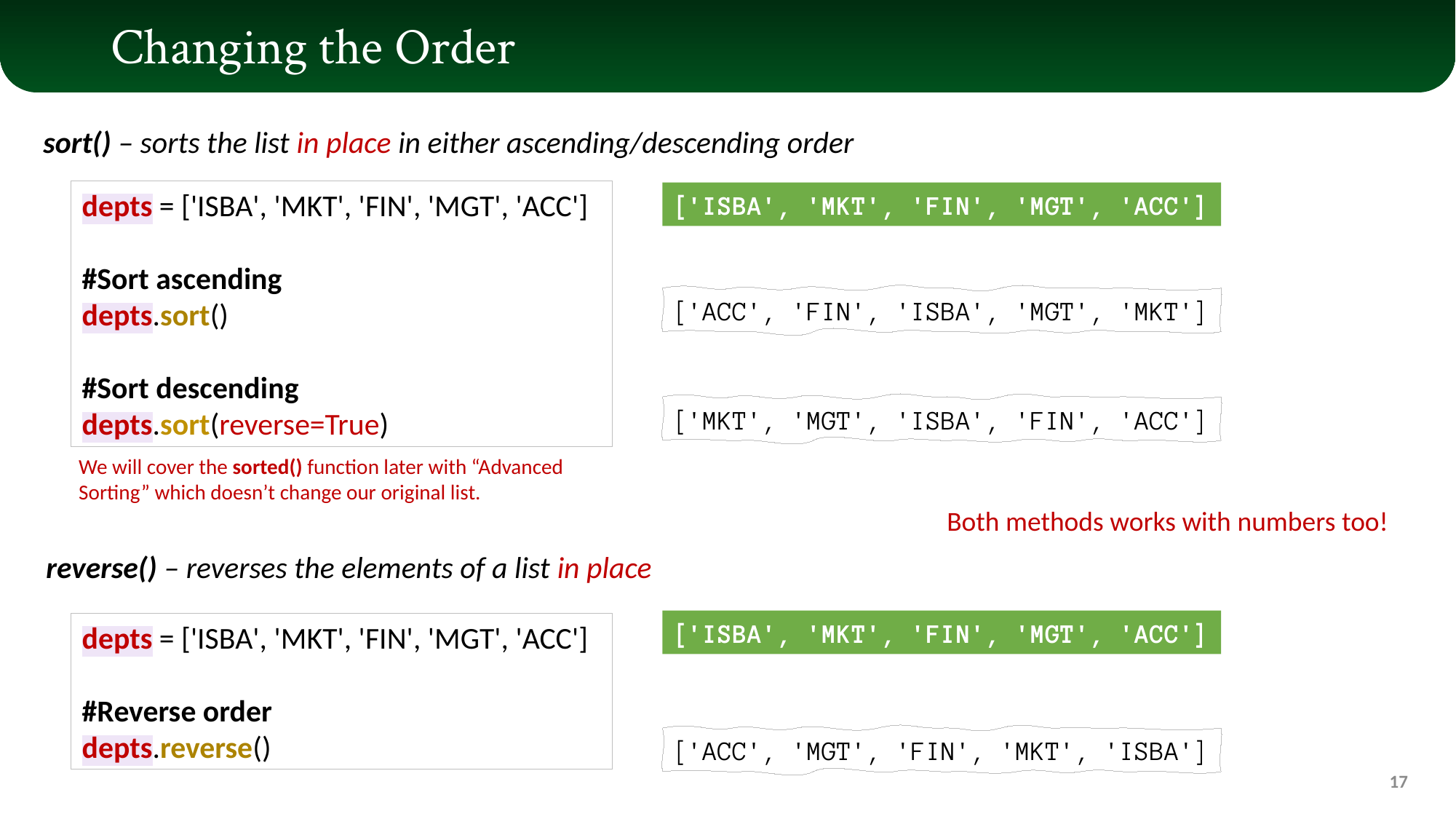

# Changing the Order
sort() – sorts the list in place in either ascending/descending order
depts = ['ISBA', 'MKT', 'FIN', 'MGT', 'ACC']

#Sort ascending
depts.sort()

#Sort descending
depts.sort(reverse=True)
['ISBA', 'MKT', 'FIN', 'MGT', 'ACC']
['ACC', 'FIN', 'ISBA', 'MGT', 'MKT']
['MKT', 'MGT', 'ISBA', 'FIN', 'ACC']
We will cover the sorted() function later with “Advanced Sorting” which doesn’t change our original list.
Both methods works with numbers too!
reverse() – reverses the elements of a list in place
['ISBA', 'MKT', 'FIN', 'MGT', 'ACC']
depts = ['ISBA', 'MKT', 'FIN', 'MGT', 'ACC']

#Reverse order
depts.reverse()
['ACC', 'MGT', 'FIN', 'MKT', 'ISBA']
17